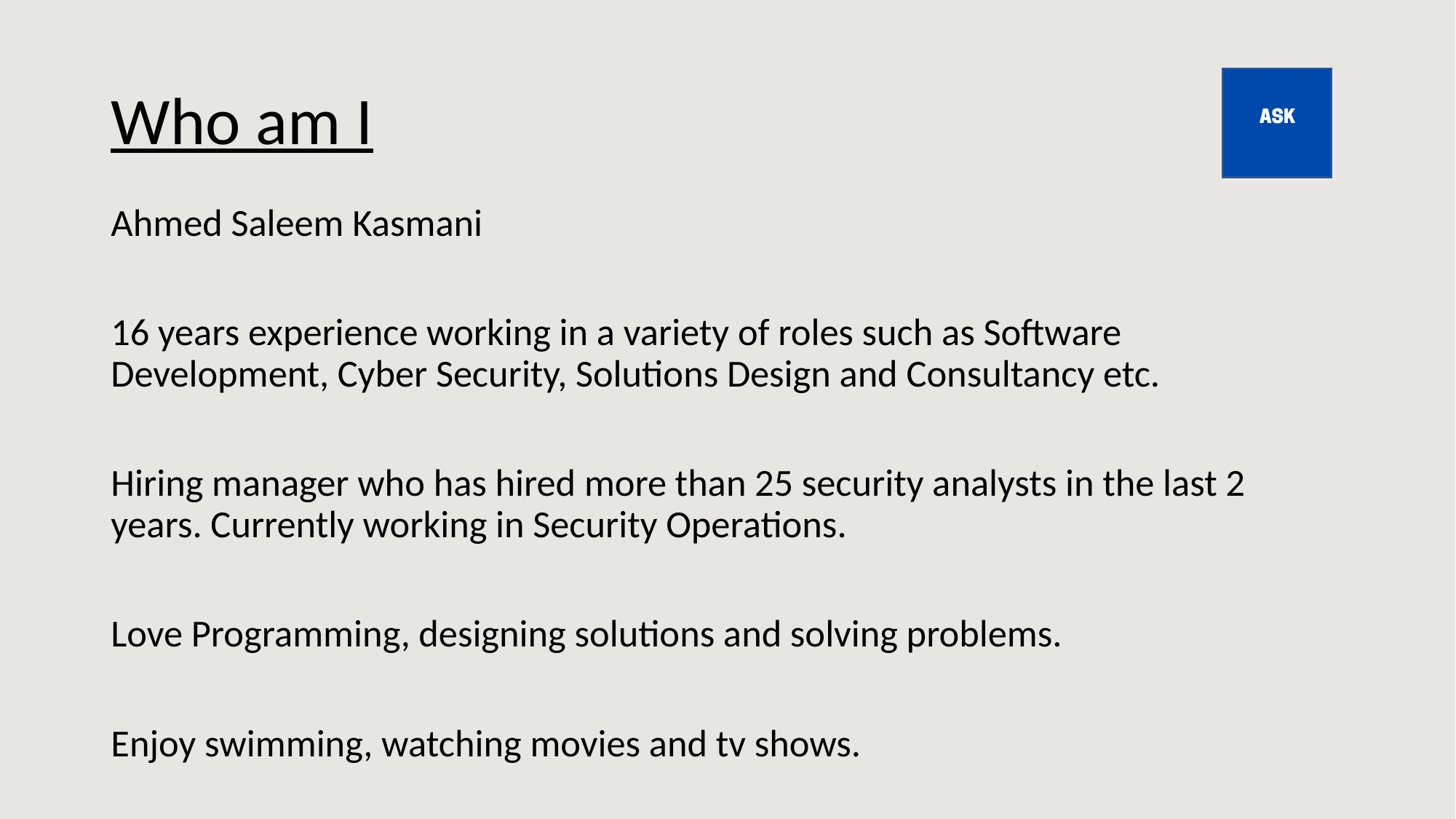

# Who am I
Ahmed Saleem Kasmani

16 years experience working in a variety of roles such as Software Development, Cyber Security, Solutions Design and Consultancy etc.

Hiring manager who has hired more than 25 security analysts in the last 2 years. Currently working in Security Operations.

Love Programming, designing solutions and solving problems.

Enjoy swimming, watching movies and tv shows.